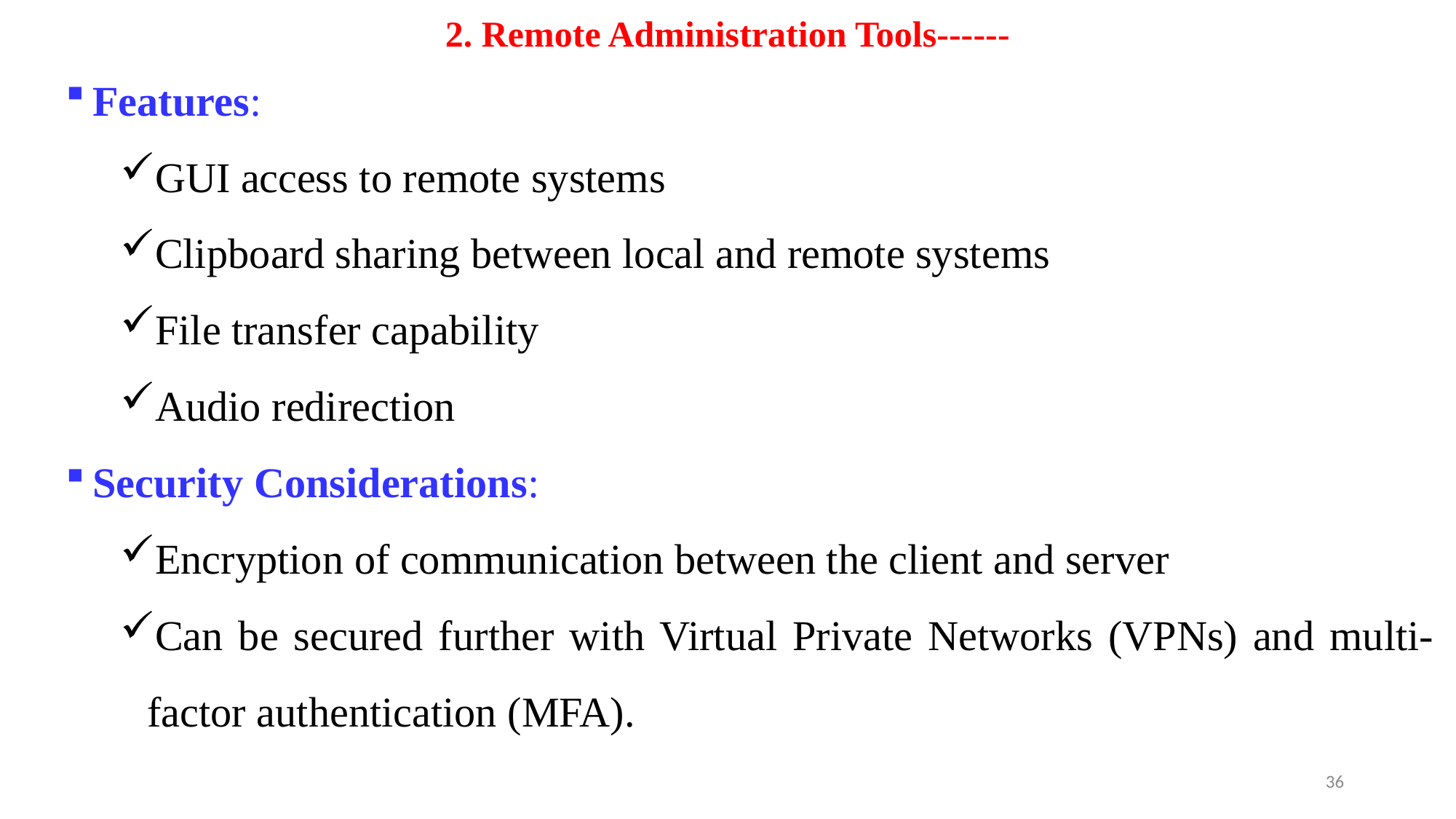

# 2. Remote Administration Tools------
Features:
GUI access to remote systems
Clipboard sharing between local and remote systems
File transfer capability
Audio redirection
Security Considerations:
Encryption of communication between the client and server
Can be secured further with Virtual Private Networks (VPNs) and multi-factor authentication (MFA).
36